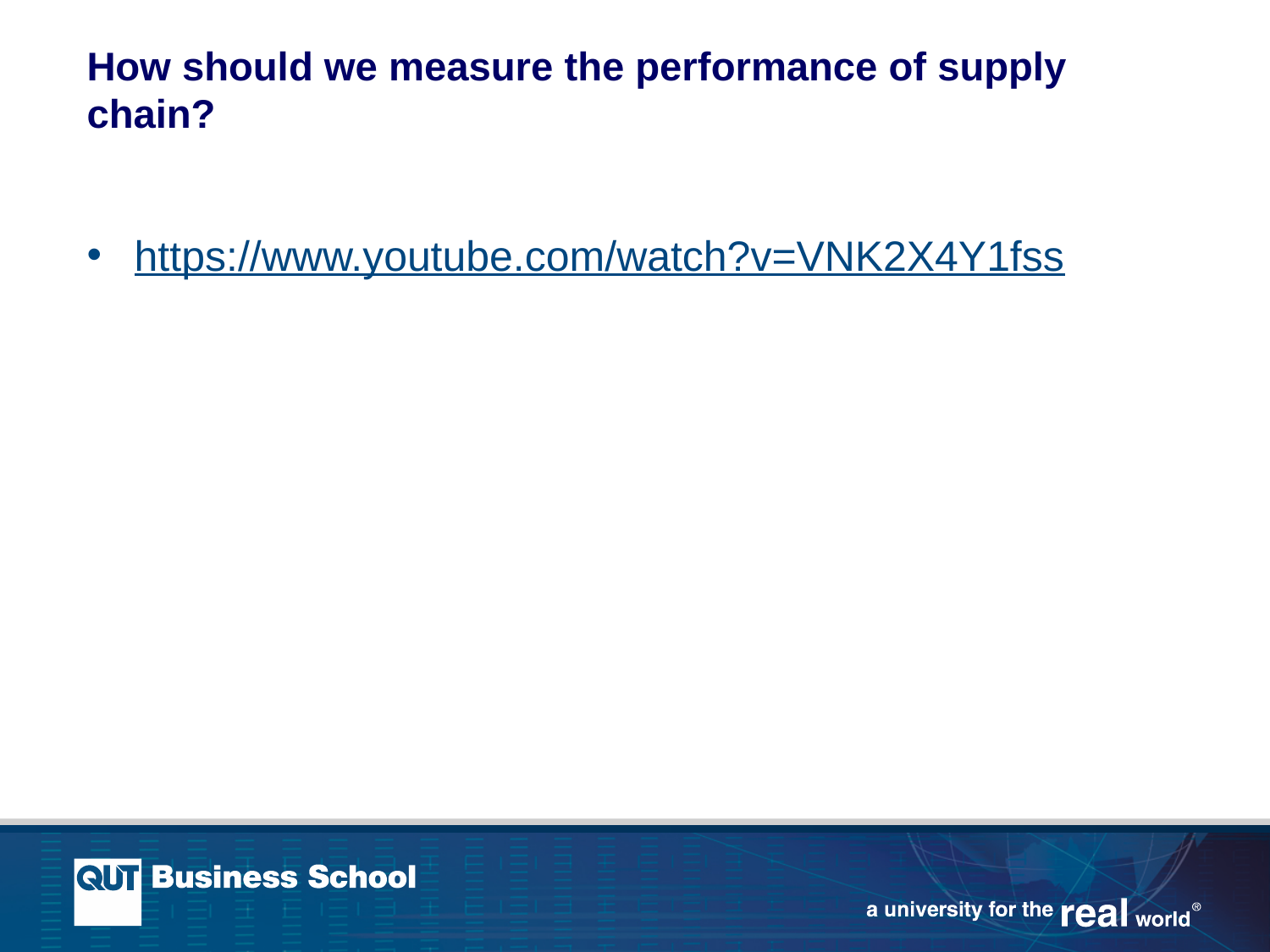

# How should we measure the performance of supply chain?
https://www.youtube.com/watch?v=VNK2X4Y1fss